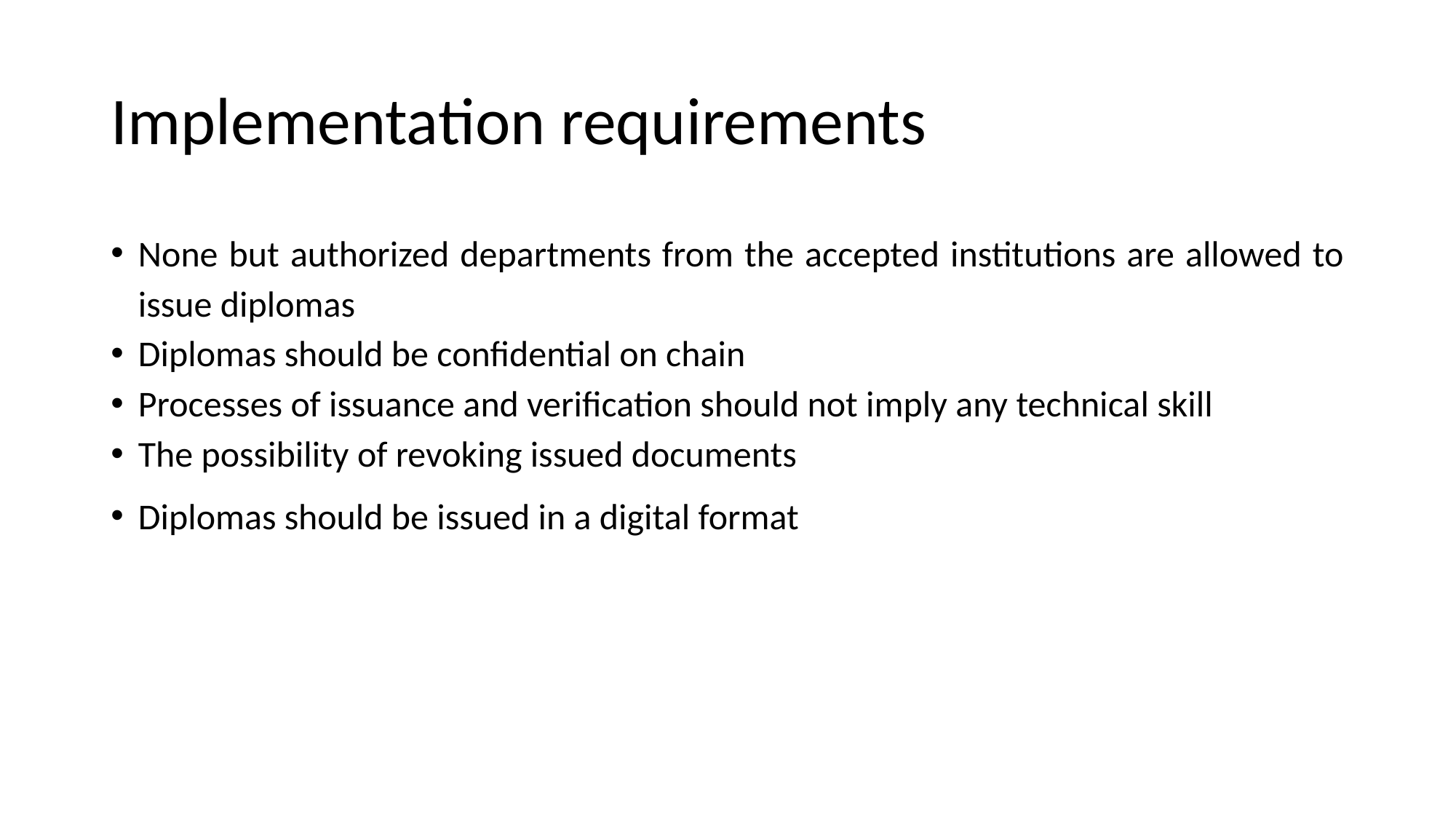

# Implementation requirements
None but authorized departments from the accepted institutions are allowed to issue diplomas
Diplomas should be confidential on chain
Processes of issuance and verification should not imply any technical skill
The possibility of revoking issued documents
Diplomas should be issued in a digital format